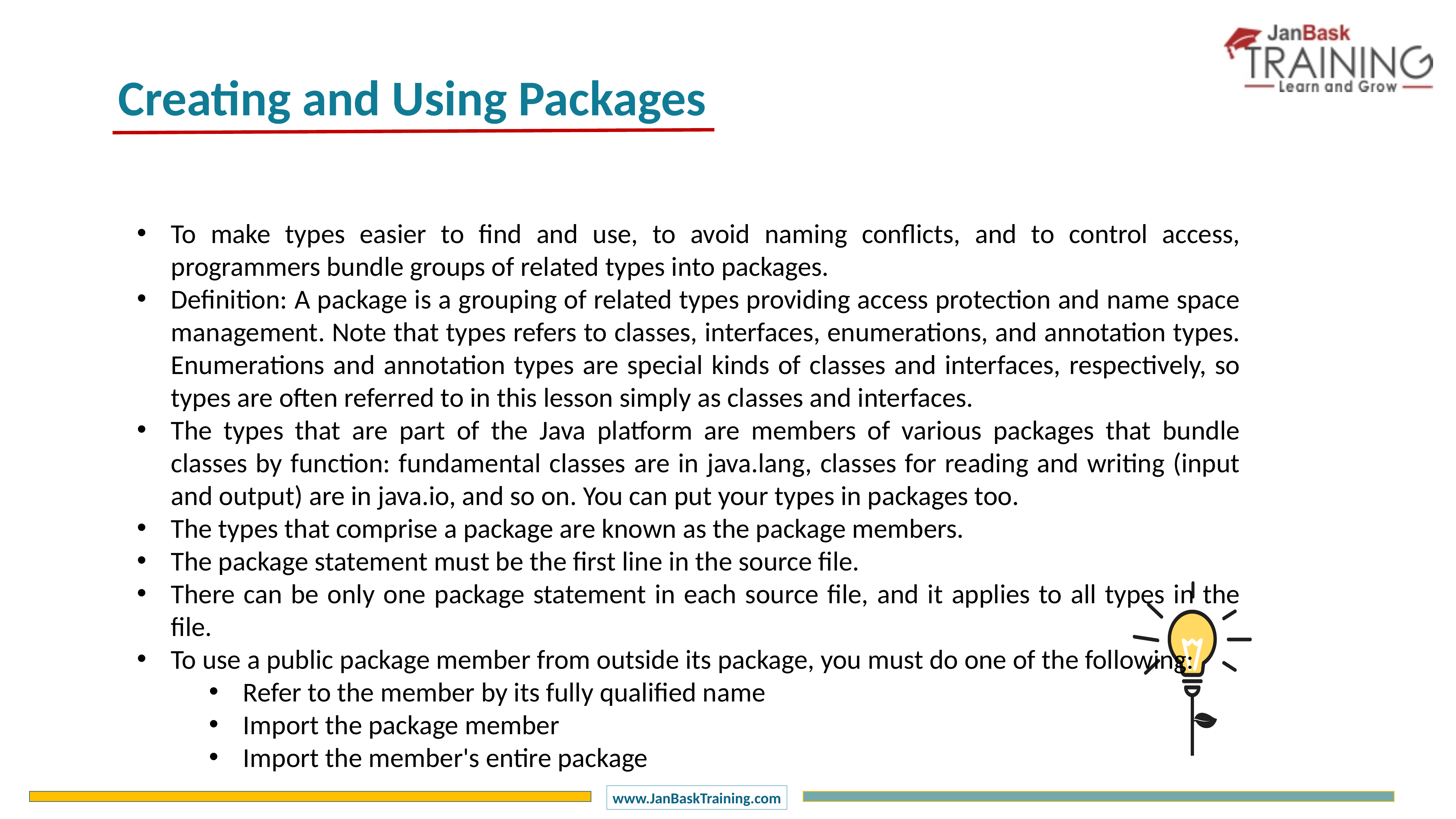

Creating and Using Packages
To make types easier to find and use, to avoid naming conflicts, and to control access, programmers bundle groups of related types into packages.
Definition: A package is a grouping of related types providing access protection and name space management. Note that types refers to classes, interfaces, enumerations, and annotation types. Enumerations and annotation types are special kinds of classes and interfaces, respectively, so types are often referred to in this lesson simply as classes and interfaces.
The types that are part of the Java platform are members of various packages that bundle classes by function: fundamental classes are in java.lang, classes for reading and writing (input and output) are in java.io, and so on. You can put your types in packages too.
The types that comprise a package are known as the package members.
The package statement must be the first line in the source file.
There can be only one package statement in each source file, and it applies to all types in the file.
To use a public package member from outside its package, you must do one of the following:
Refer to the member by its fully qualified name
Import the package member
Import the member's entire package